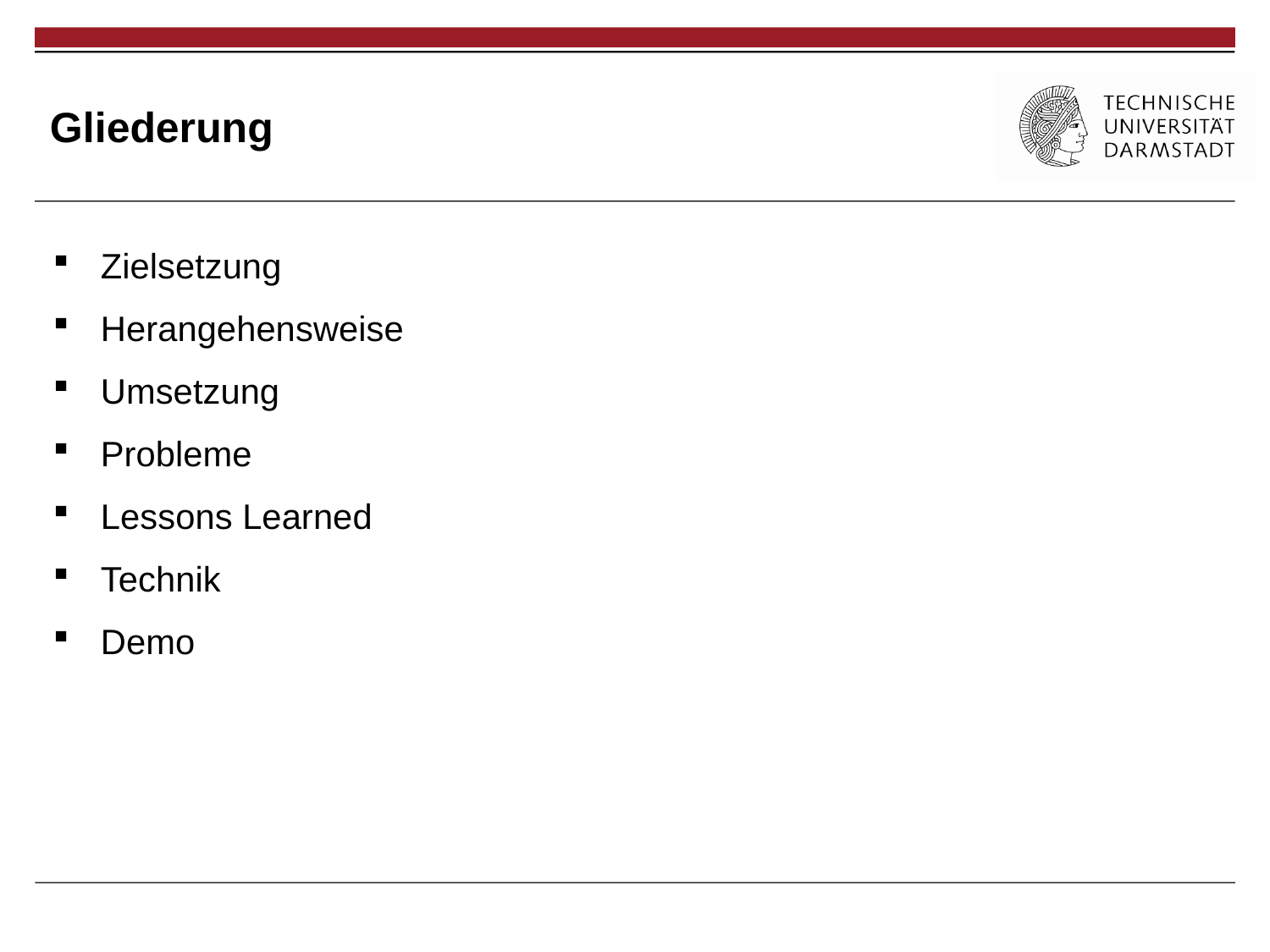

# Gliederung
Zielsetzung
Herangehensweise
Umsetzung
Probleme
Lessons Learned
Technik
Demo